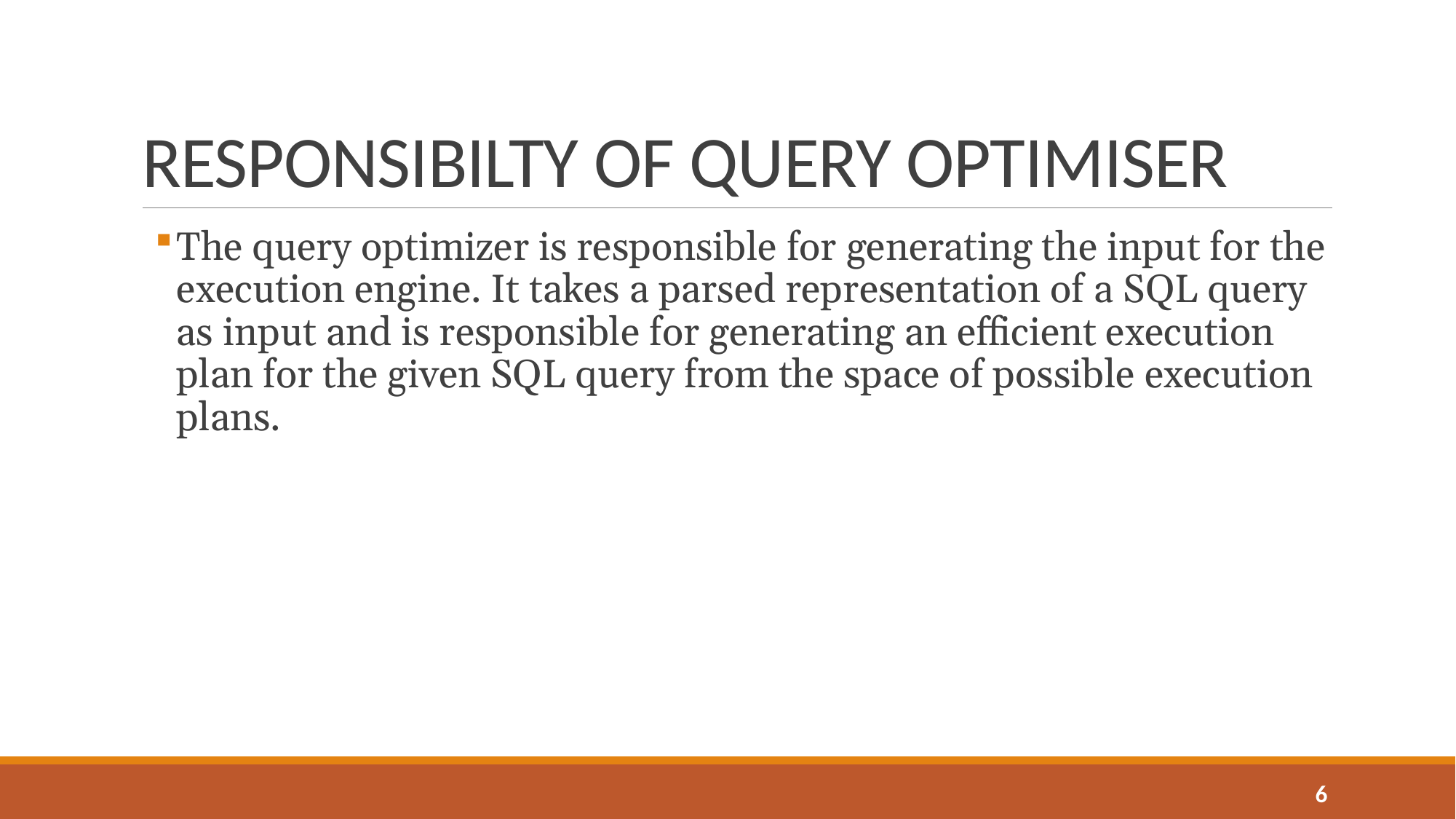

# RESPONSIBILTY OF QUERY OPTIMISER
The query optimizer is responsible for generating the input for the execution engine. It takes a parsed representation of a SQL query as input and is responsible for generating an efficient execution plan for the given SQL query from the space of possible execution plans.
6